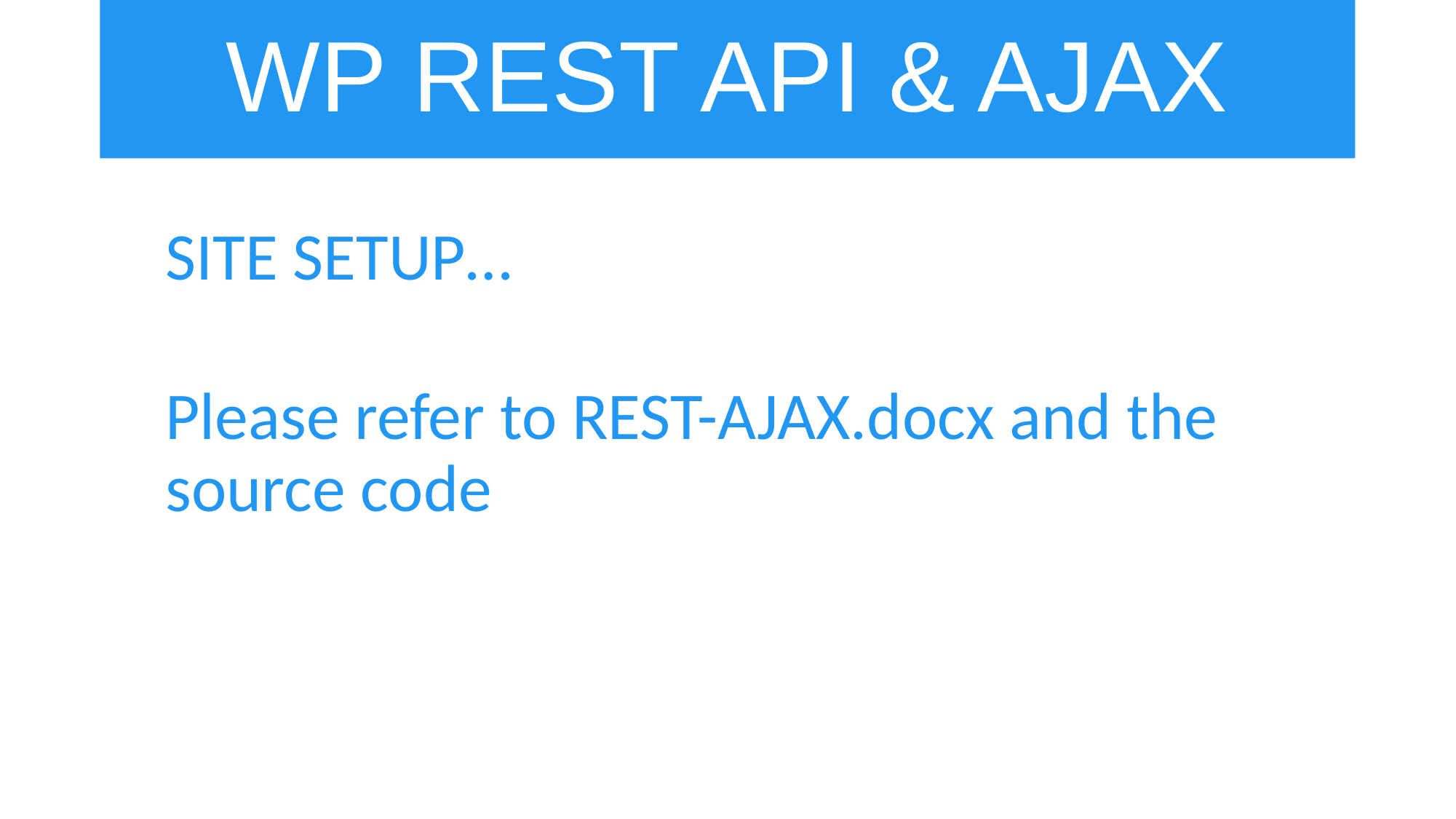

# WP REST API & AJAX

SITE SETUP…

Please refer to REST-AJAX.docx and the source code